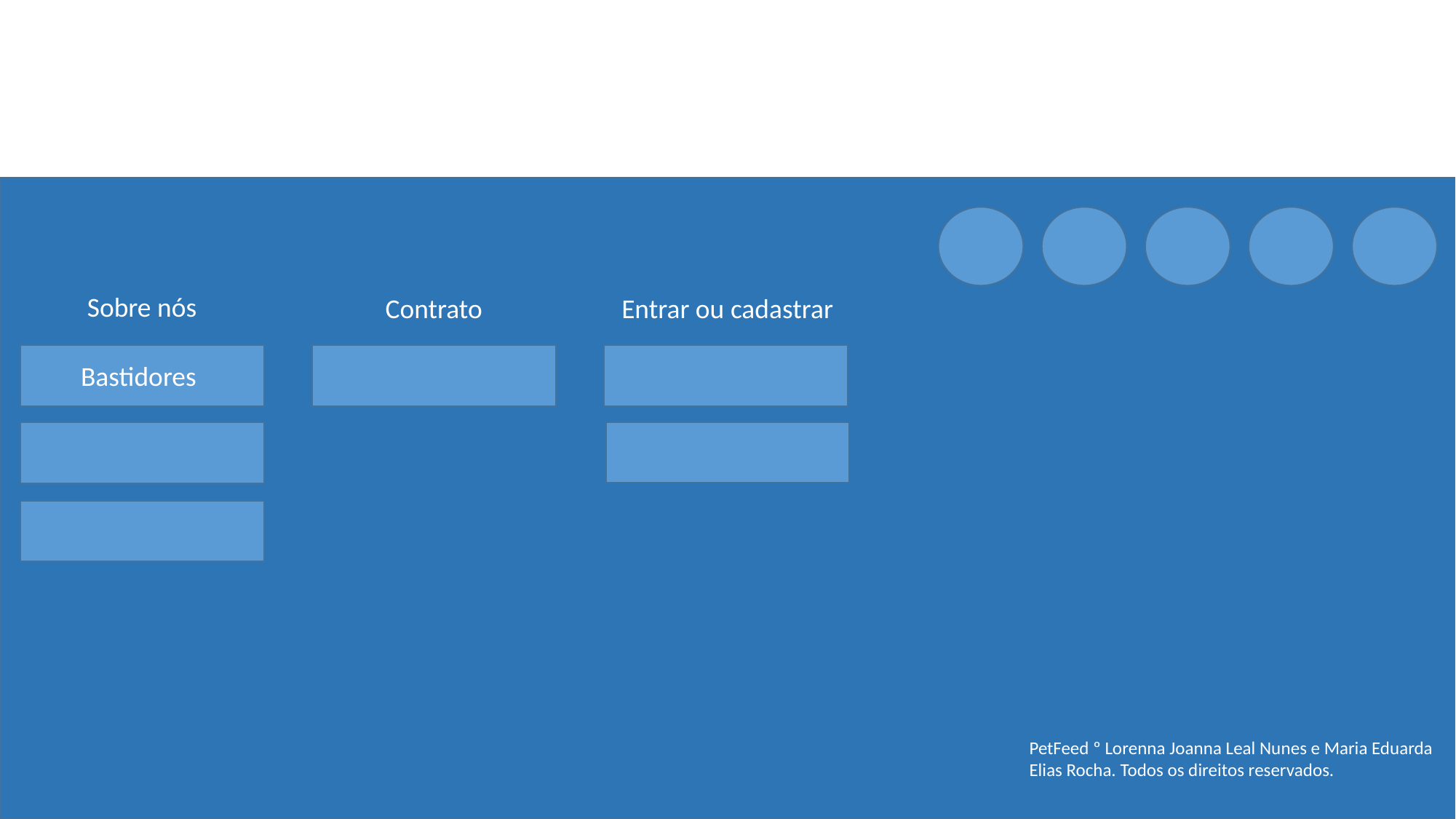

Sobre nós
Contrato
Entrar ou cadastrar

Bastidores

PetFeed º Lorenna Joanna Leal Nunes e Maria Eduarda Elias Rocha. Todos os direitos reservados.